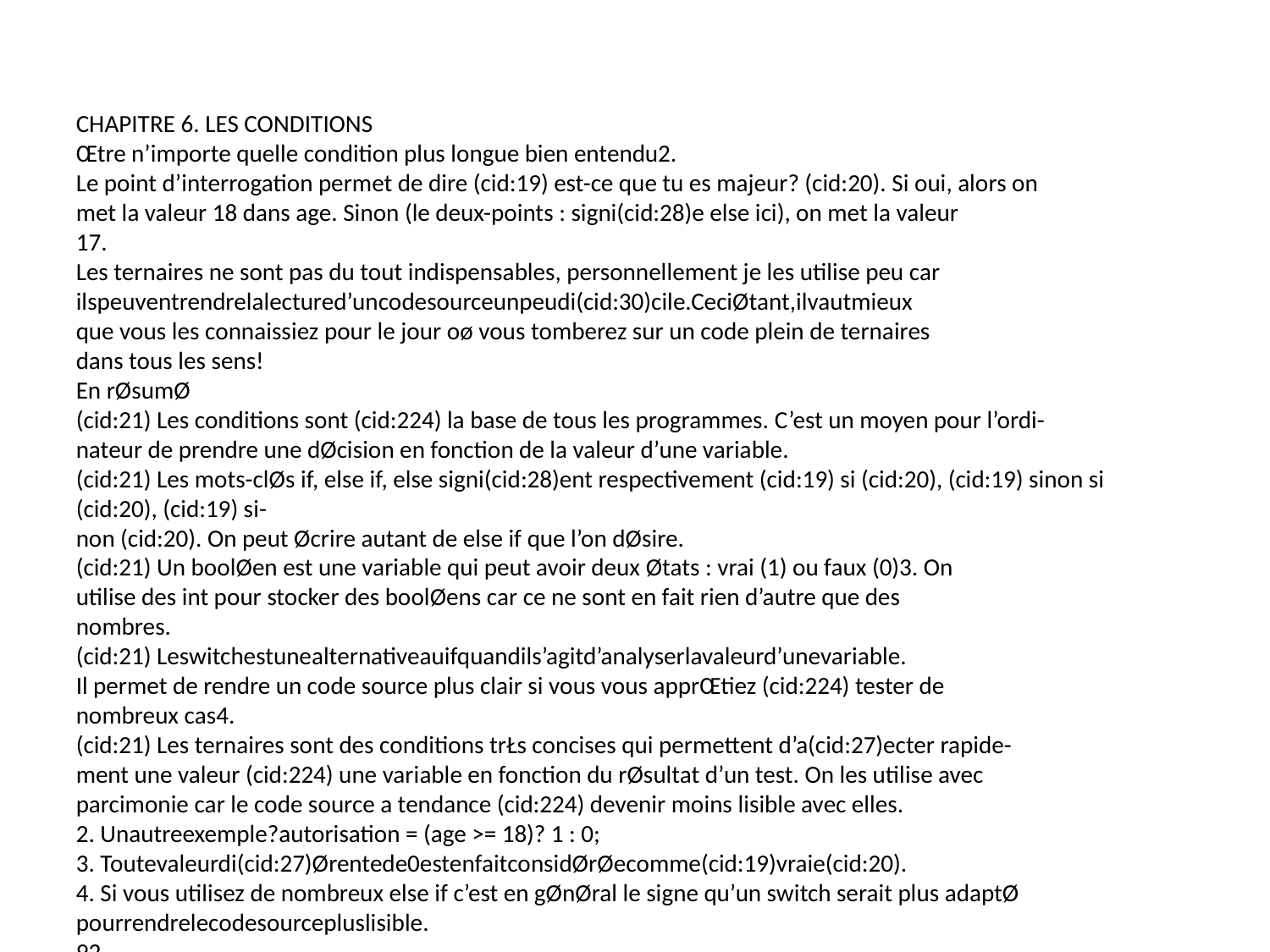

CHAPITRE 6. LES CONDITIONS
Œtre n’importe quelle condition plus longue bien entendu2.
Le point d’interrogation permet de dire (cid:19) est-ce que tu es majeur? (cid:20). Si oui, alors on
met la valeur 18 dans age. Sinon (le deux-points : signi(cid:28)e else ici), on met la valeur
17.
Les ternaires ne sont pas du tout indispensables, personnellement je les utilise peu car
ilspeuventrendrelalectured’uncodesourceunpeudi(cid:30)cile.CeciØtant,ilvautmieux
que vous les connaissiez pour le jour oø vous tomberez sur un code plein de ternaires
dans tous les sens!
En rØsumØ
(cid:21) Les conditions sont (cid:224) la base de tous les programmes. C’est un moyen pour l’ordi-
nateur de prendre une dØcision en fonction de la valeur d’une variable.
(cid:21) Les mots-clØs if, else if, else signi(cid:28)ent respectivement (cid:19) si (cid:20), (cid:19) sinon si (cid:20), (cid:19) si-
non (cid:20). On peut Øcrire autant de else if que l’on dØsire.
(cid:21) Un boolØen est une variable qui peut avoir deux Øtats : vrai (1) ou faux (0)3. On
utilise des int pour stocker des boolØens car ce ne sont en fait rien d’autre que des
nombres.
(cid:21) Leswitchestunealternativeauifquandils’agitd’analyserlavaleurd’unevariable.
Il permet de rendre un code source plus clair si vous vous apprŒtiez (cid:224) tester de
nombreux cas4.
(cid:21) Les ternaires sont des conditions trŁs concises qui permettent d’a(cid:27)ecter rapide-
ment une valeur (cid:224) une variable en fonction du rØsultat d’un test. On les utilise avec
parcimonie car le code source a tendance (cid:224) devenir moins lisible avec elles.
2. Unautreexemple?autorisation = (age >= 18)? 1 : 0;
3. Toutevaleurdi(cid:27)Ørentede0estenfaitconsidØrØecomme(cid:19)vraie(cid:20).
4. Si vous utilisez de nombreux else if c’est en gØnØral le signe qu’un switch serait plus adaptØ
pourrendrelecodesourcepluslisible.
92